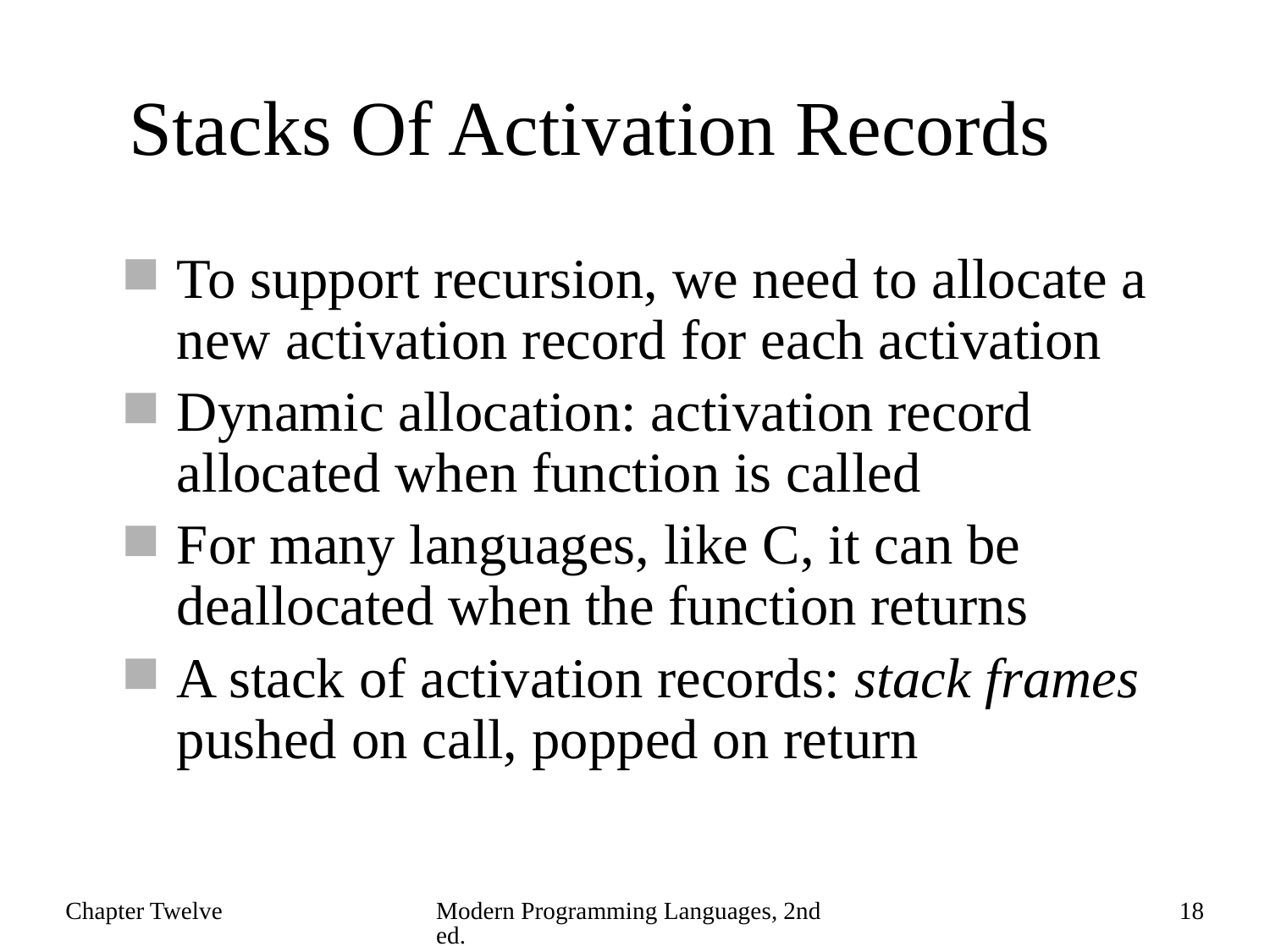

# Stacks Of Activation Records
To support recursion, we need to allocate a new activation record for each activation
Dynamic allocation: activation record allocated when function is called
For many languages, like C, it can be deallocated when the function returns
A stack of activation records: stack frames pushed on call, popped on return
Chapter Twelve
Modern Programming Languages, 2nd ed.
18